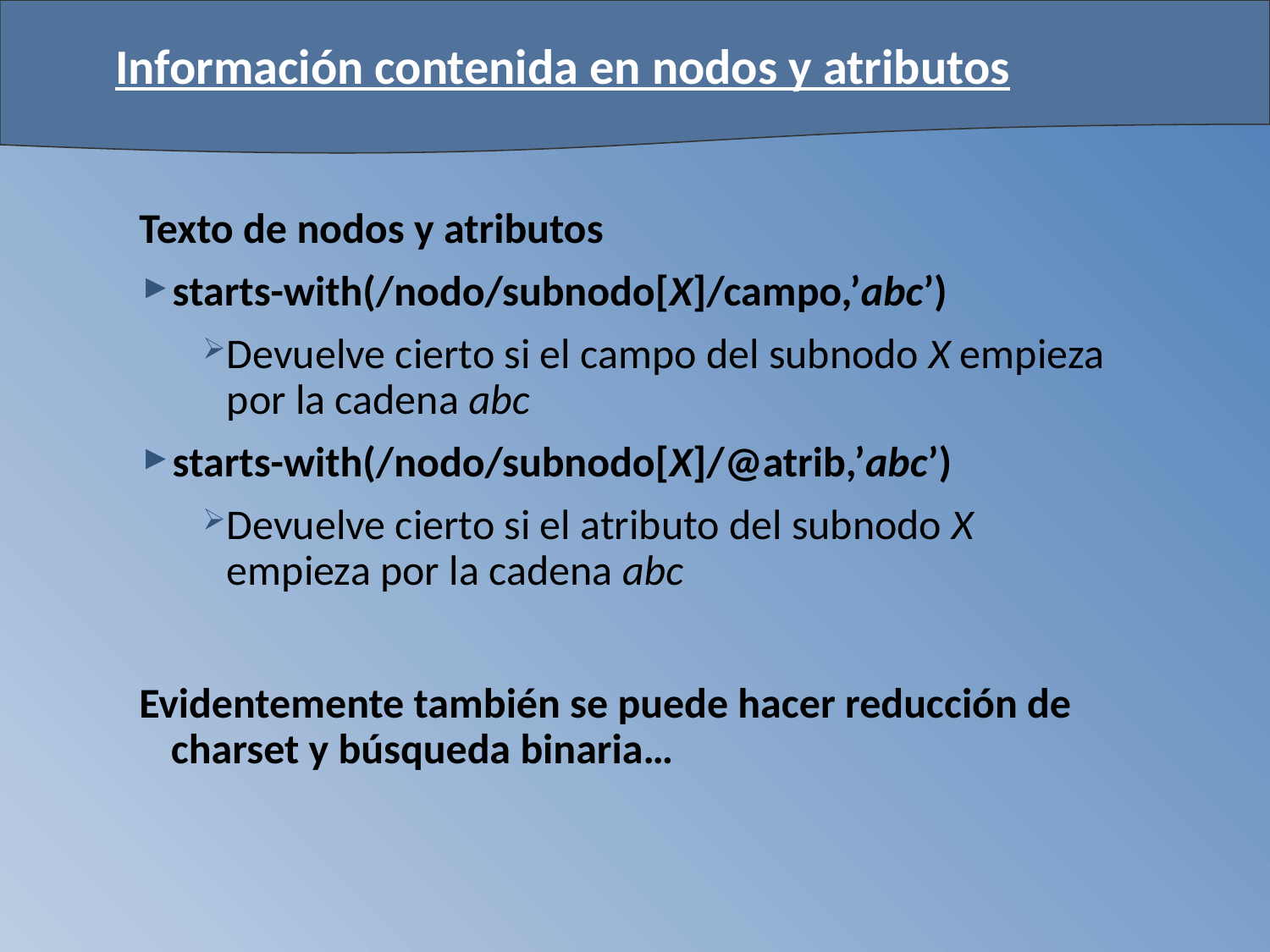

# Información contenida en nodos y atributos
Texto de nodos y atributos
starts-with(/nodo/subnodo[X]/campo,’abc’)
Devuelve cierto si el campo del subnodo X empieza por la cadena abc
starts-with(/nodo/subnodo[X]/@atrib,’abc’)
Devuelve cierto si el atributo del subnodo X empieza por la cadena abc

Evidentemente también se puede hacer reducción de charset y búsqueda binaria…